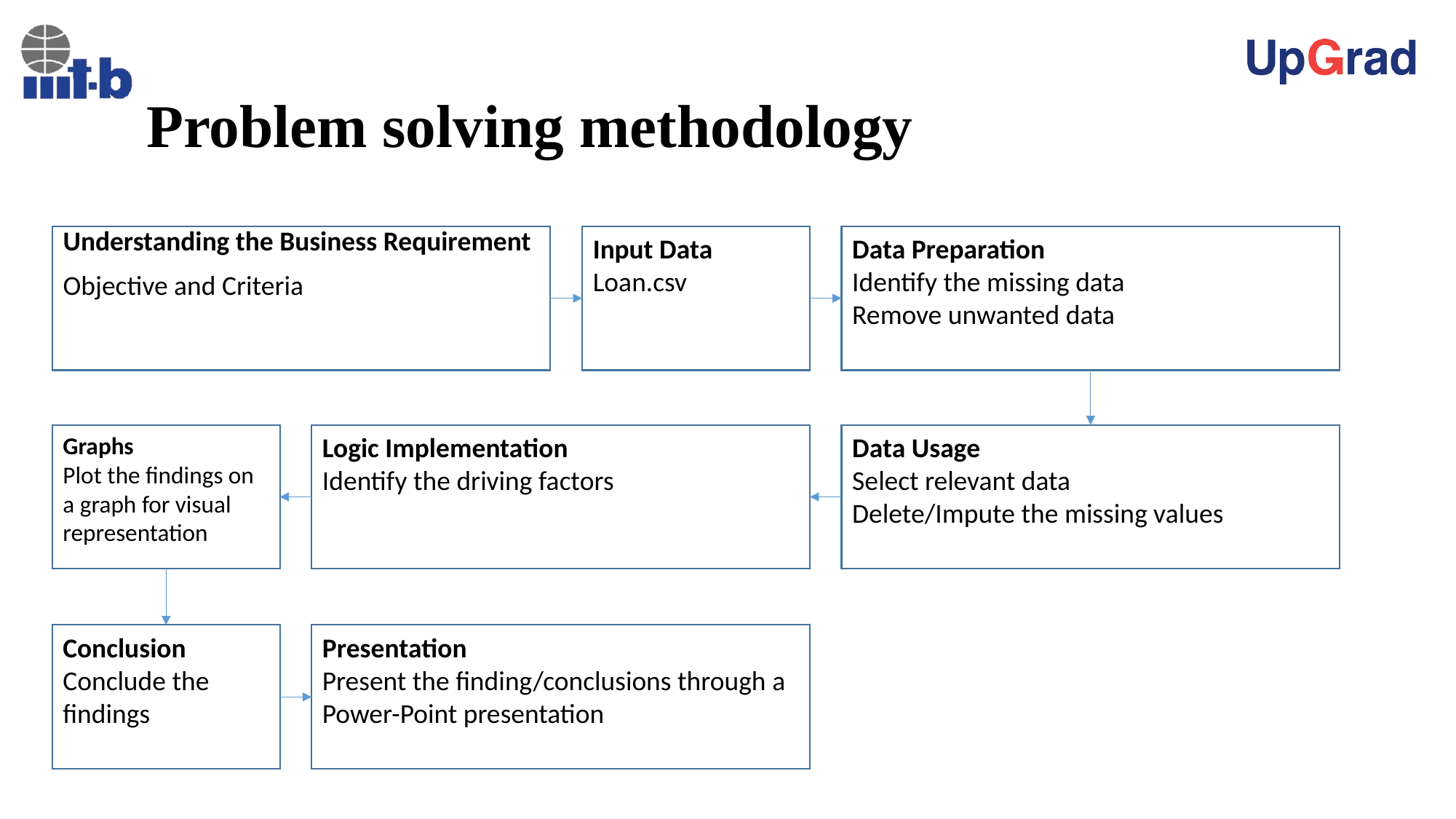

# Problem solving methodology
Understanding the Business Requirement
Objective and Criteria

Input Data
Loan.csv
Data Preparation
Identify the missing data
Remove unwanted data

Graphs
Plot the findings on a graph for visual representation
Logic Implementation
Identify the driving factors
Data Usage
Select relevant data
Delete/Impute the missing values

Conclusion
Conclude the findings
Presentation
Present the finding/conclusions through a Power-Point presentation